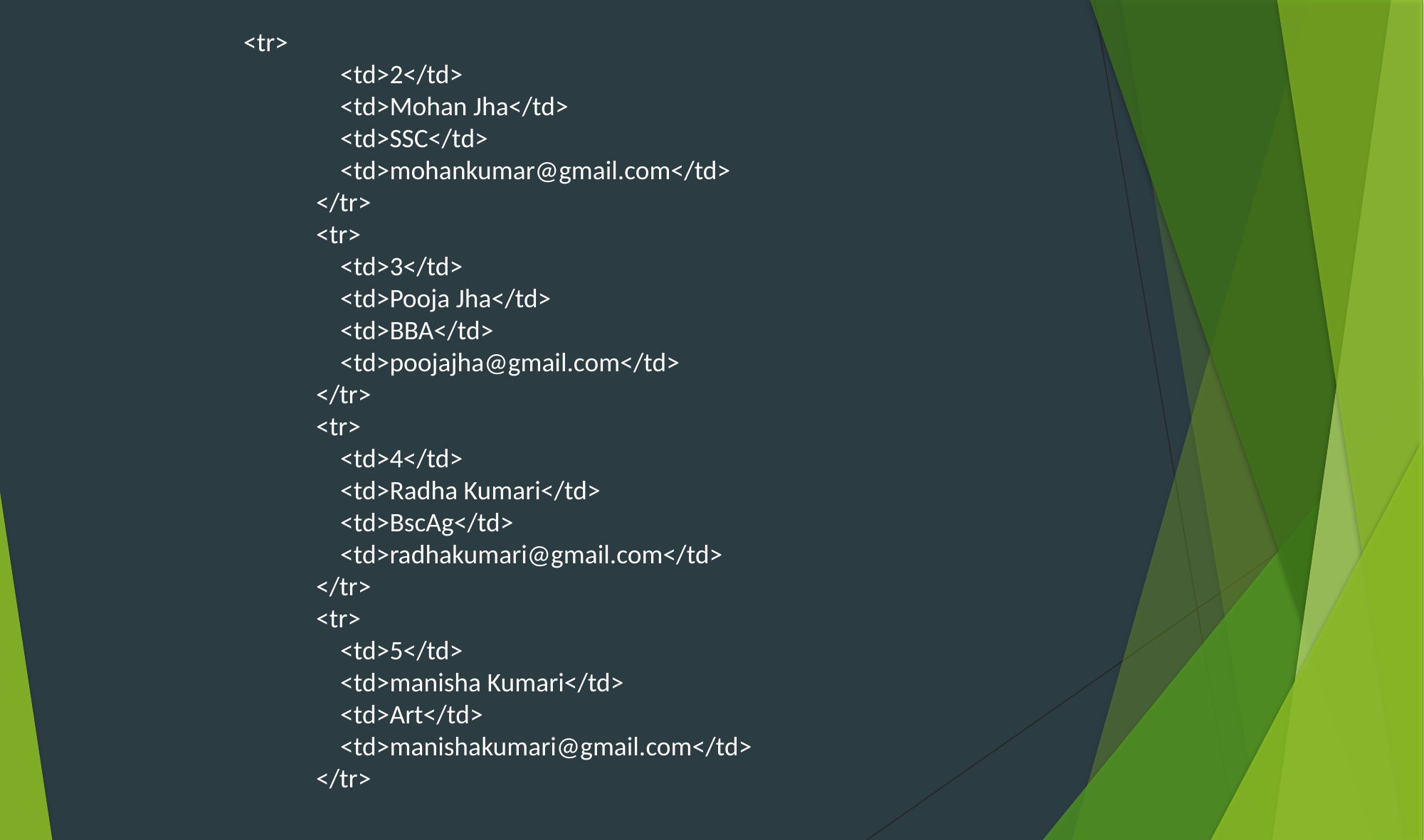

<tr>
                <td>2</td>
                <td>Mohan Jha</td>
                <td>SSC</td>
                <td>mohankumar@gmail.com</td>
            </tr>
            <tr>
                <td>3</td>
                <td>Pooja Jha</td>
                <td>BBA</td>
                <td>poojajha@gmail.com</td>
            </tr>
            <tr>
                <td>4</td>
                <td>Radha Kumari</td>
                <td>BscAg</td>
                <td>radhakumari@gmail.com</td>
            </tr>
            <tr>
                <td>5</td>
                <td>manisha Kumari</td>
                <td>Art</td>
                <td>manishakumari@gmail.com</td>
            </tr>